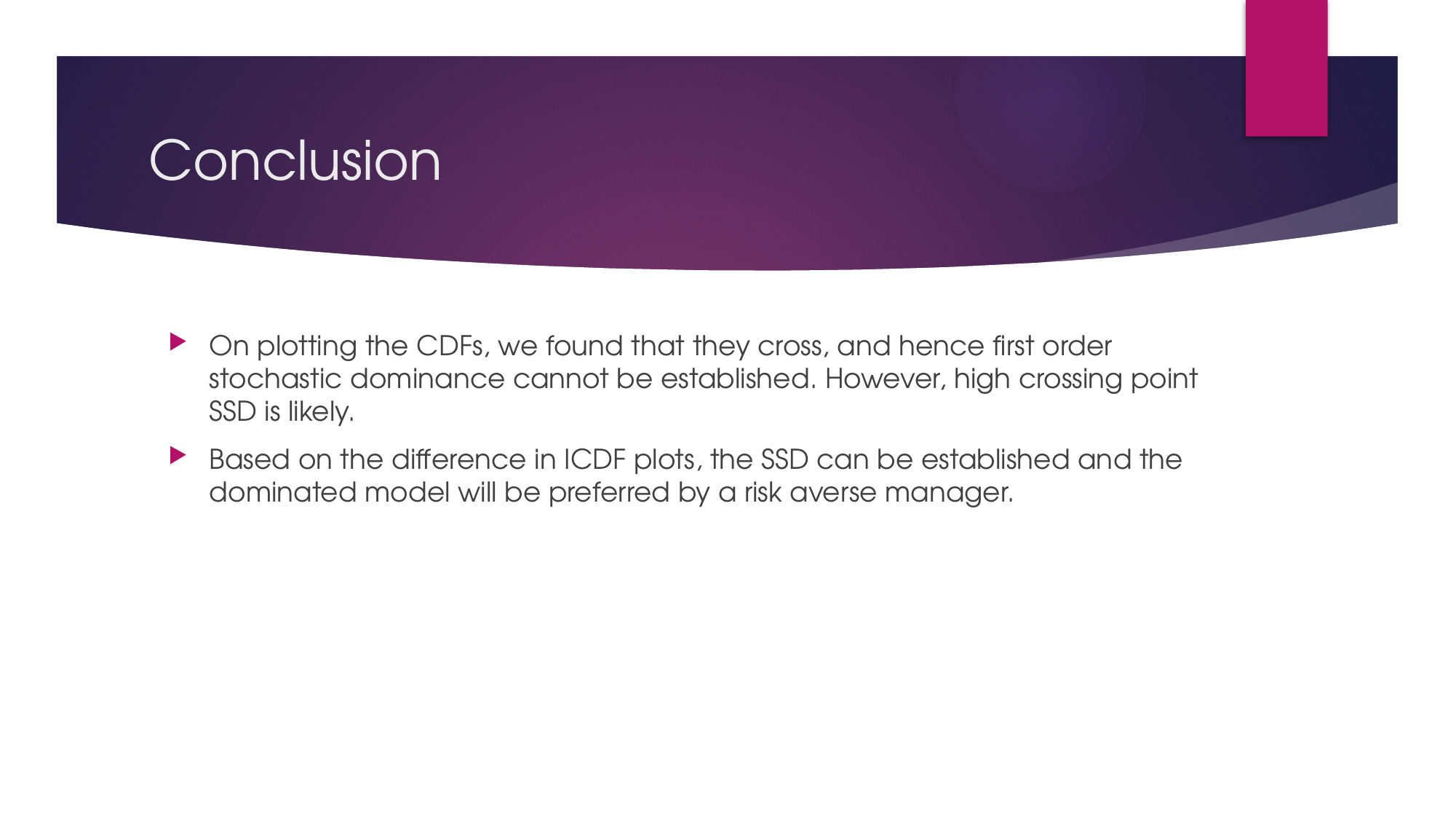

# Conclusion
On plotting the CDFs, we found that they cross, and hence first order stochastic dominance cannot be established. However, high crossing point SSD is likely.
Based on the difference in ICDF plots, the SSD can be established and the dominated model will be preferred by a risk averse manager.